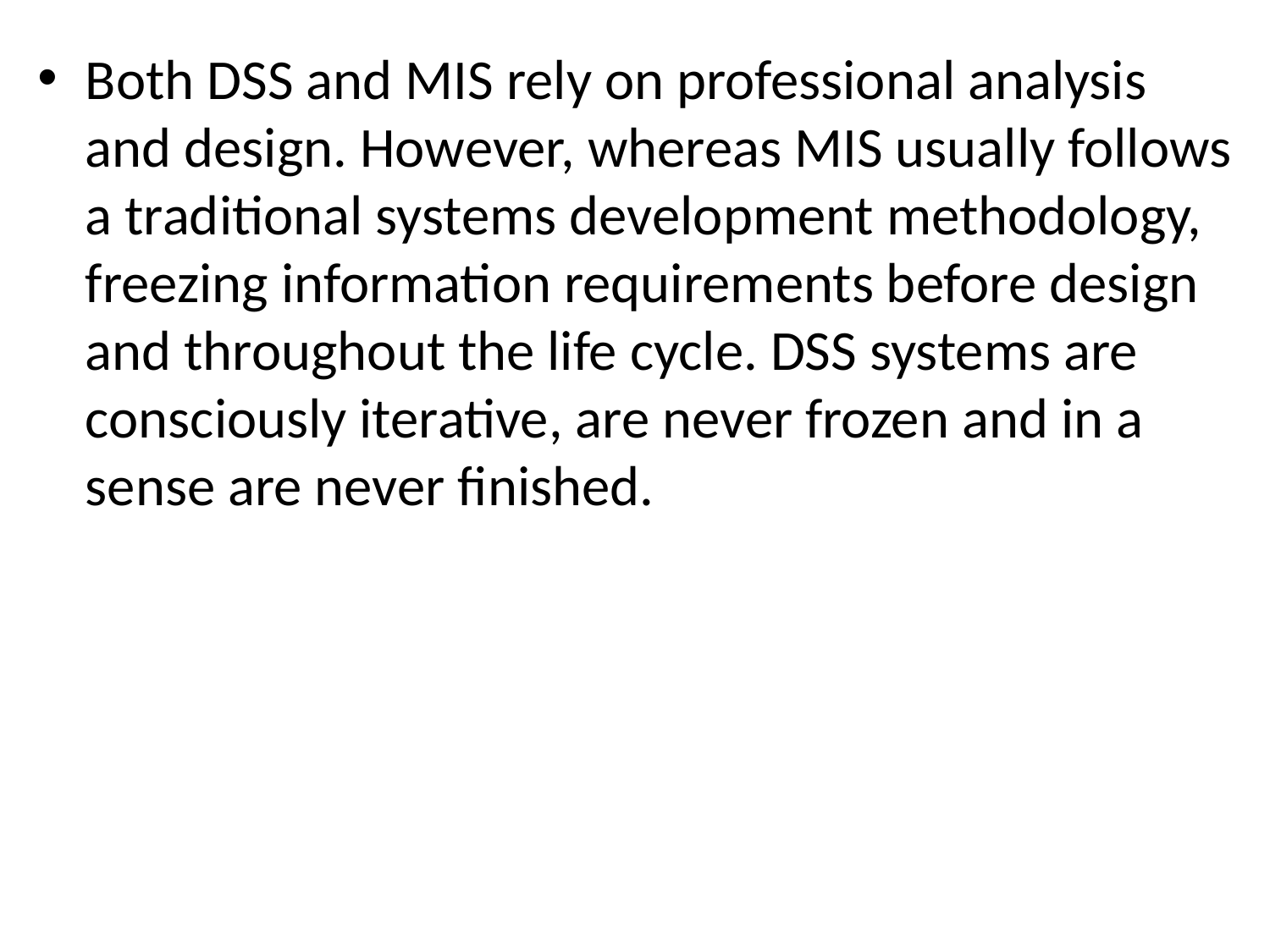

Both DSS and MIS rely on professional analysis and design. However, whereas MIS usually follows a traditional systems development methodology, freezing information requirements before design and throughout the life cycle. DSS systems are consciously iterative, are never frozen and in a sense are never finished.